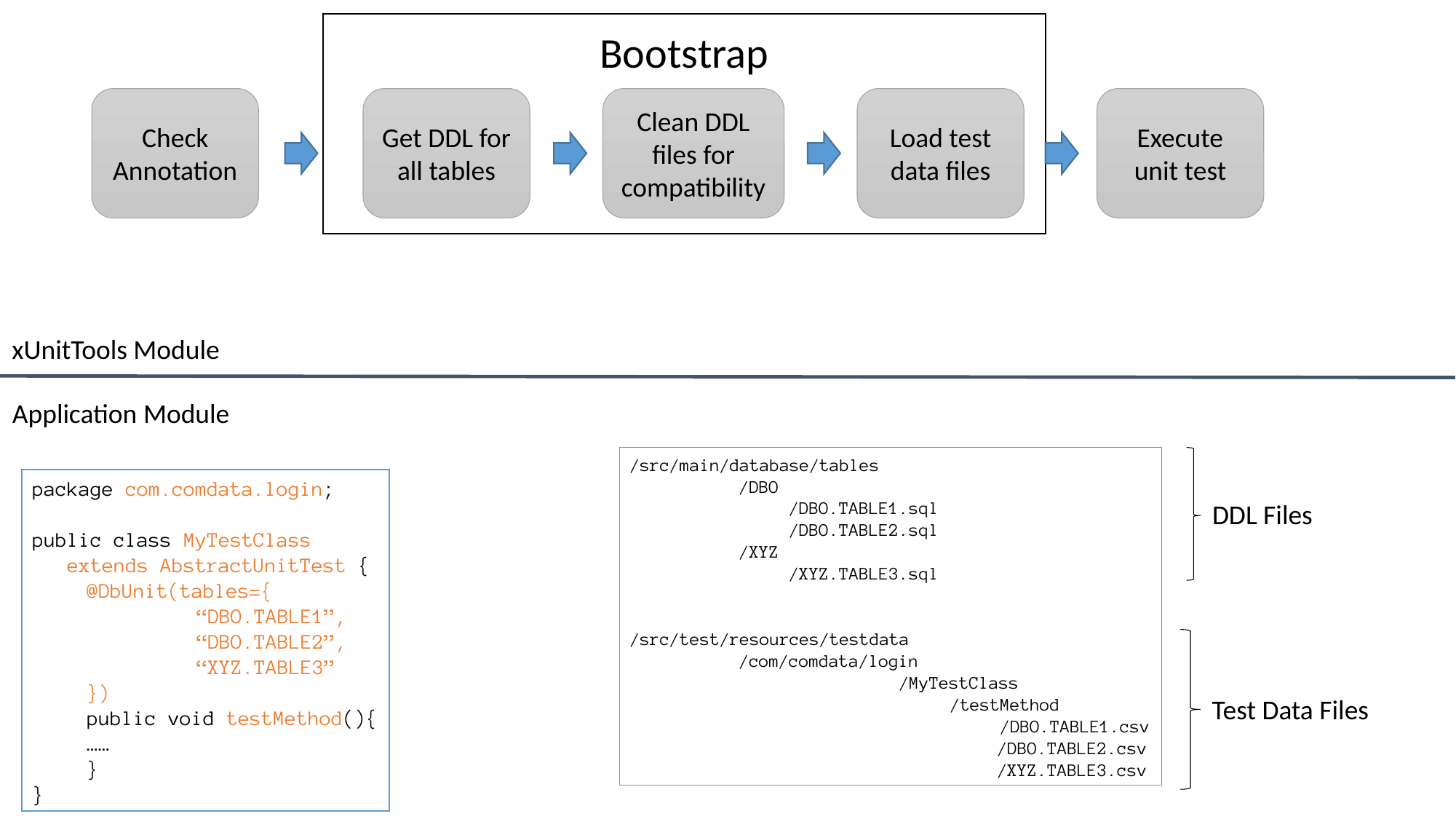

Bootstrap

Check Annotation
Get DDL for all tables
Clean DDL files for compatibility
Load test data files
Execute unit test

xUnitTools Module
Application Module
/src/main/database/tables
	/DBO
	     /DBO.TABLE1.sql
	     /DBO.TABLE2.sql
	/XYZ
	     /XYZ.TABLE3.sql

/src/test/resources/testdata
	/com/comdata/login
	                /MyTestClass
                                /testMethod
                                     /DBO.TABLE1.csv
			    /DBO.TABLE2.csv
			    /XYZ.TABLE3.csv

package com.comdata.login;

public class MyTestClass
   extends AbstractUnitTest {
@DbUnit(tables={
	“DBO.TABLE1”,
	“DBO.TABLE2”,
	“XYZ.TABLE3”
})
public void testMethod(){
……
}
}
DDL Files

Test Data Files